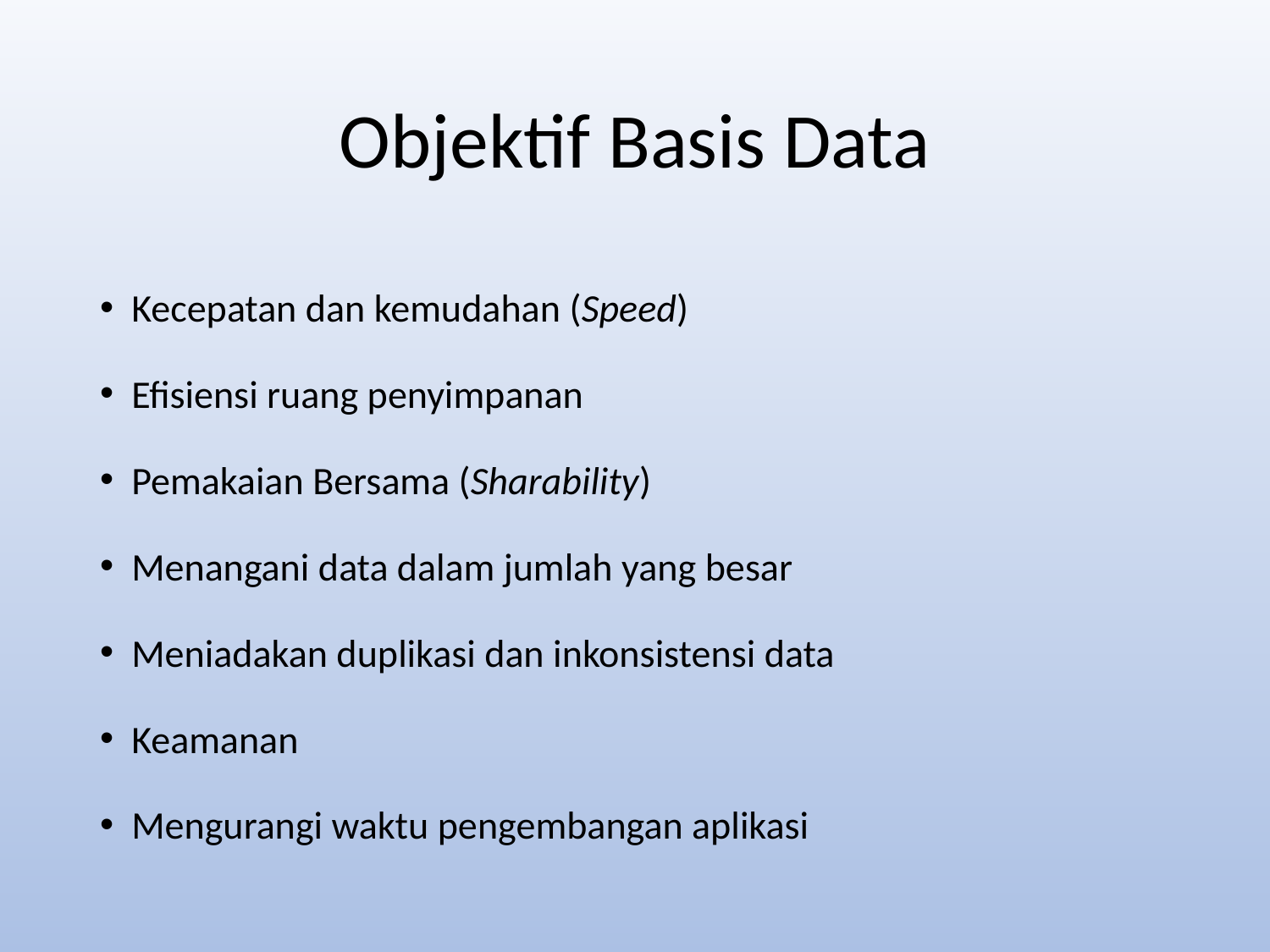

# Objektif Basis Data
Kecepatan dan kemudahan (Speed)
Efisiensi ruang penyimpanan
Pemakaian Bersama (Sharability)
Menangani data dalam jumlah yang besar
Meniadakan duplikasi dan inkonsistensi data
Keamanan
Mengurangi waktu pengembangan aplikasi